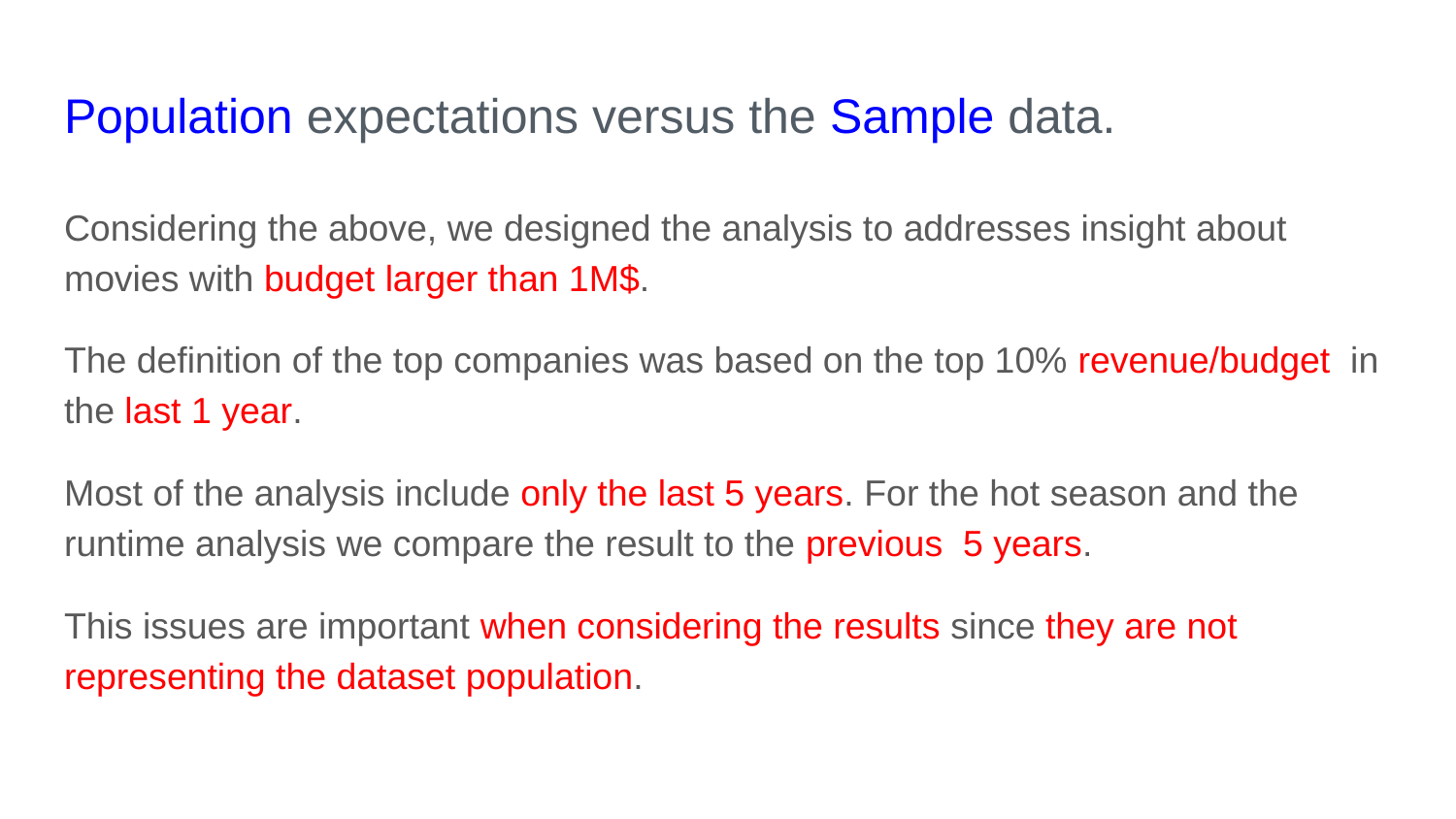

# Population expectations versus the Sample data.
Considering the above, we designed the analysis to addresses insight about movies with budget larger than 1M$.
The definition of the top companies was based on the top 10% revenue/budget  in the last 1 year.
Most of the analysis include only the last 5 years. For the hot season and the runtime analysis we compare the result to the previous  5 years.
This issues are important when considering the results since they are not representing the dataset population.